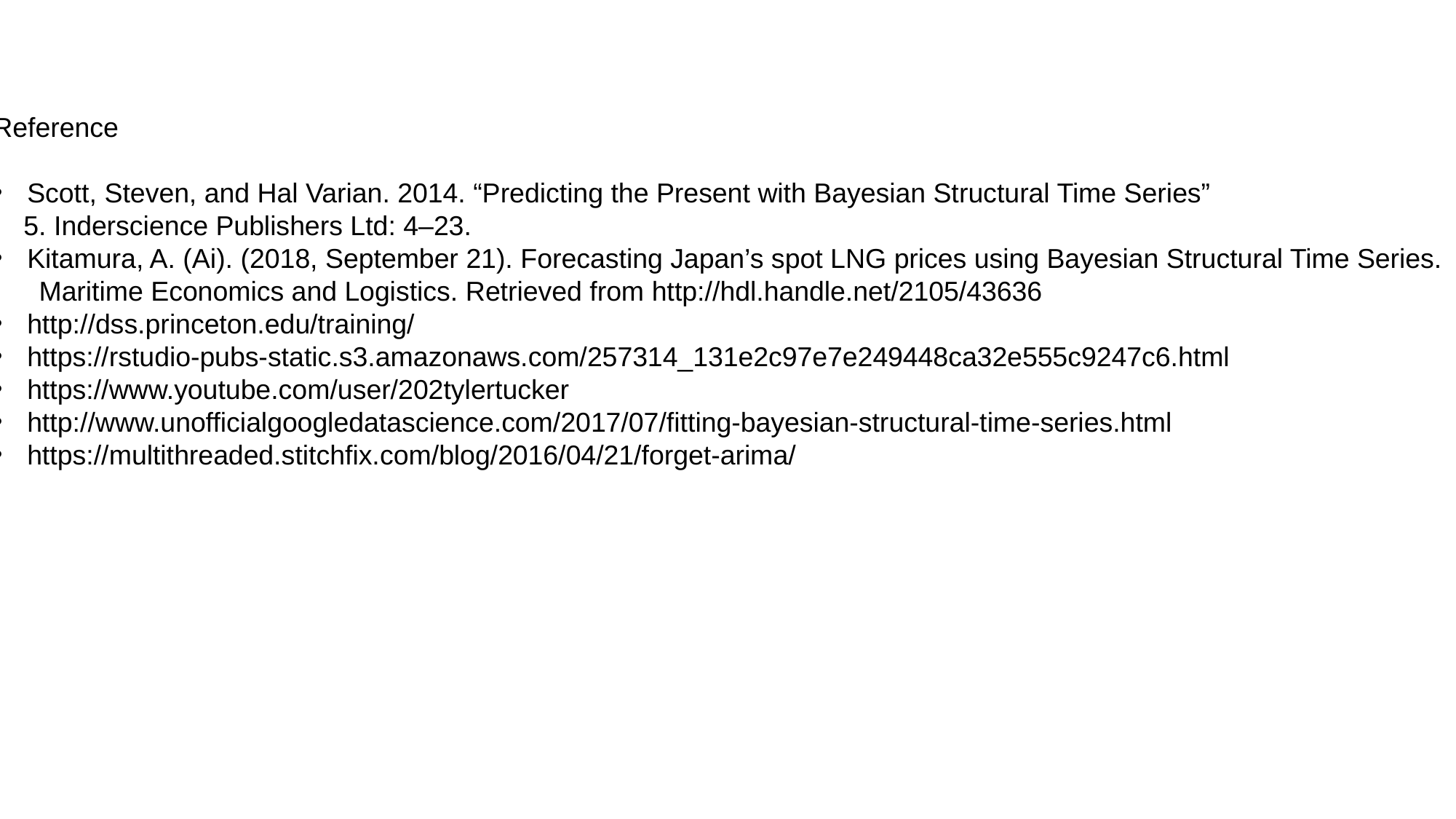

Reference

Scott, Steven, and Hal Varian. 2014. “Predicting the Present with Bayesian Structural Time Series”
    5. Inderscience Publishers Ltd: 4–23.
Kitamura, A. (Ai). (2018, September 21). Forecasting Japan’s spot LNG prices using Bayesian Structural Time Series.
      Maritime Economics and Logistics. Retrieved from http://hdl.handle.net/2105/43636
http://dss.princeton.edu/training/
https://rstudio-pubs-static.s3.amazonaws.com/257314_131e2c97e7e249448ca32e555c9247c6.html
https://www.youtube.com/user/202tylertucker
http://www.unofficialgoogledatascience.com/2017/07/fitting-bayesian-structural-time-series.html
https://multithreaded.stitchfix.com/blog/2016/04/21/forget-arima/